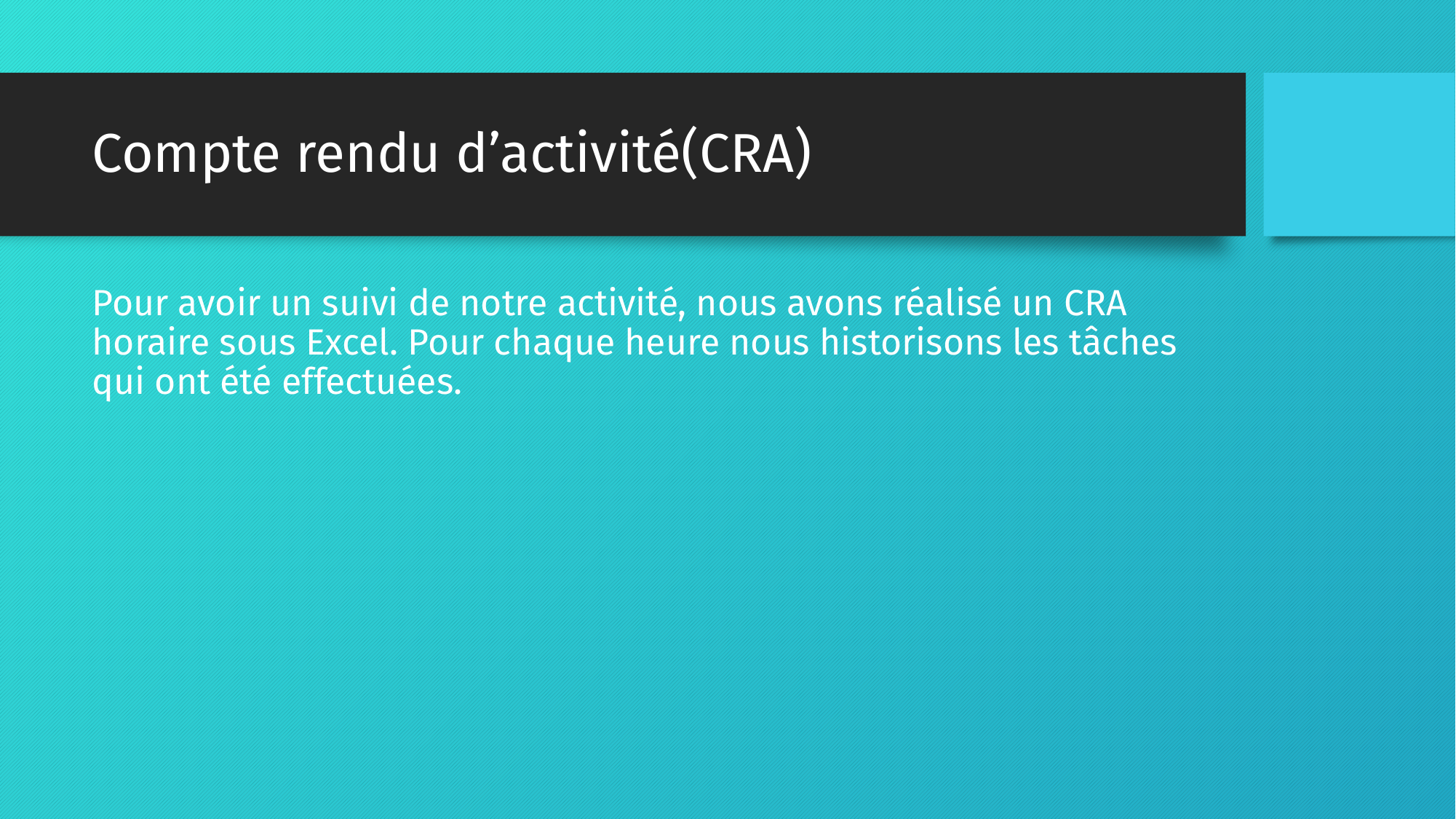

# Compte rendu d’activité(CRA)
Pour avoir un suivi de notre activité, nous avons réalisé un CRA horaire sous Excel. Pour chaque heure nous historisons les tâches qui ont été effectuées.